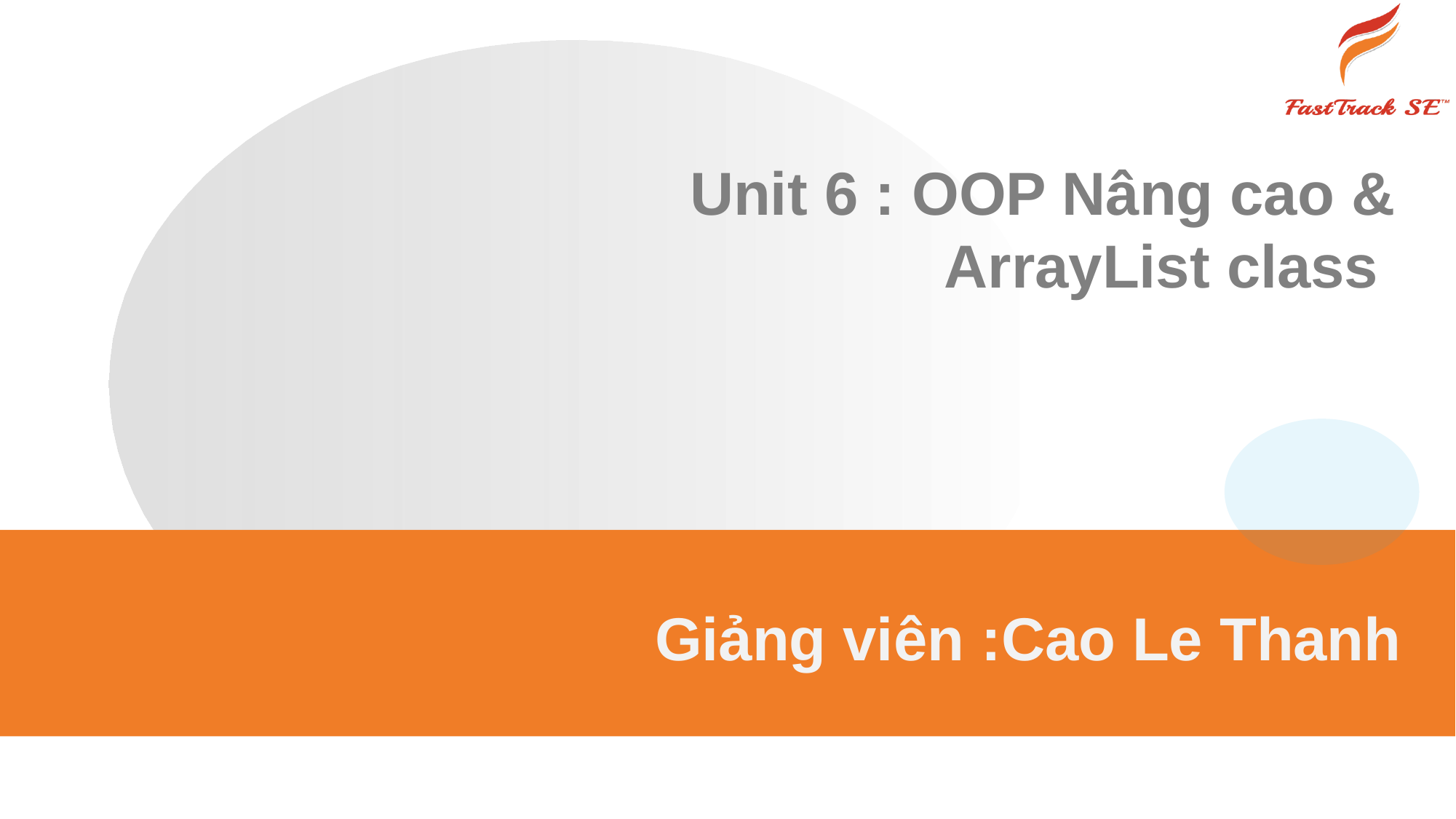

# Unit 6 : OOP Nâng cao & ArrayList class
Giảng viên :Cao Le Thanh